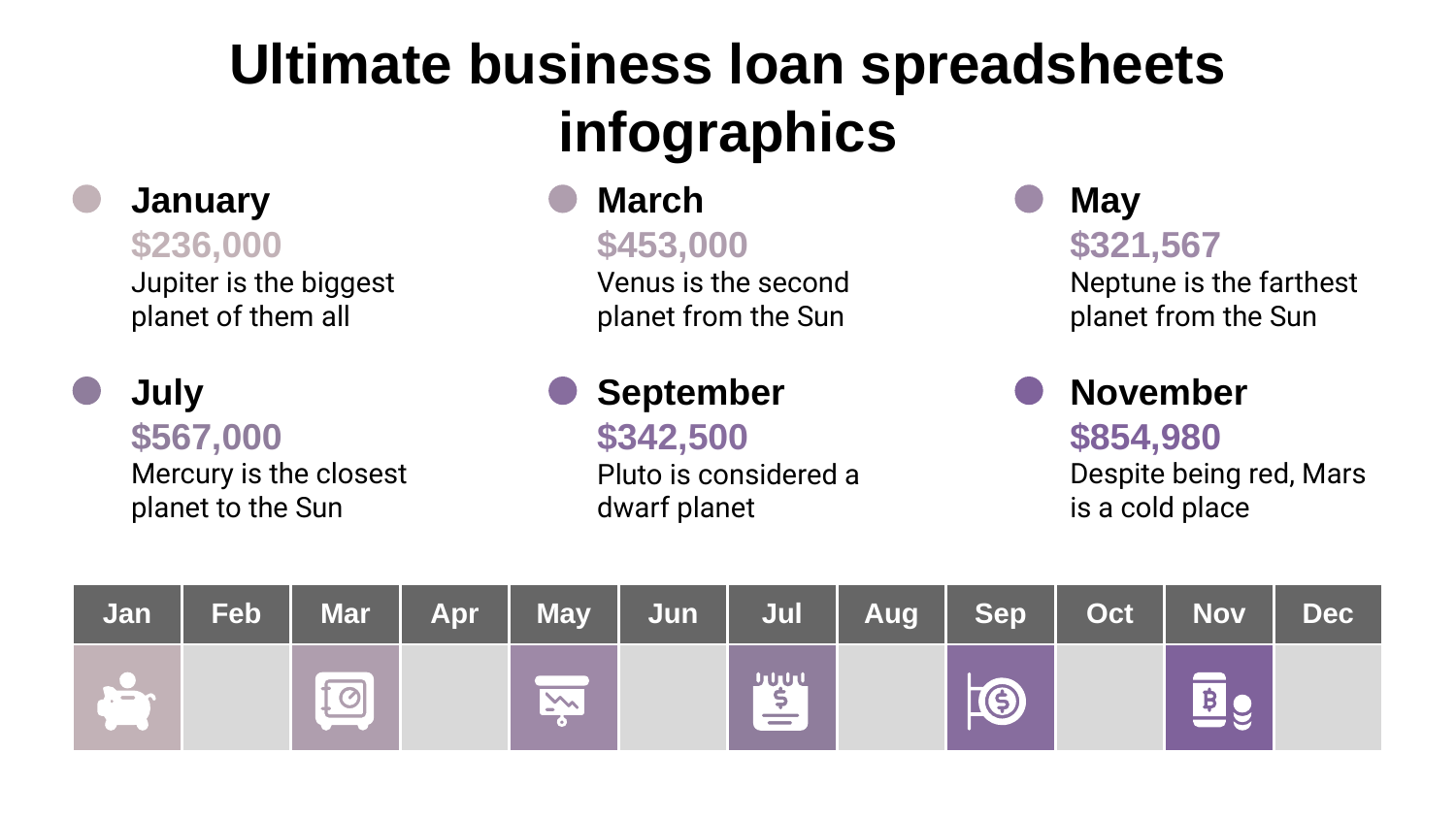

# Ultimate business loan spreadsheets infographics
January

$236,000
Jupiter is the biggest planet of them all
March

$453,000
Venus is the second planet from the Sun
May

$321,567
Neptune is the farthest planet from the Sun
July

$567,000
Mercury is the closest planet to the Sun
September

$342,500
Pluto is considered a dwarf planet
November

$854,980
Despite being red, Mars is a cold place
| Jan | Feb | Mar | Apr | May | Jun | Jul | Aug | Sep | Oct | Nov | Dec |
| --- | --- | --- | --- | --- | --- | --- | --- | --- | --- | --- | --- |
|  |  |  |  |  |  |  |  |  |  |  |  |